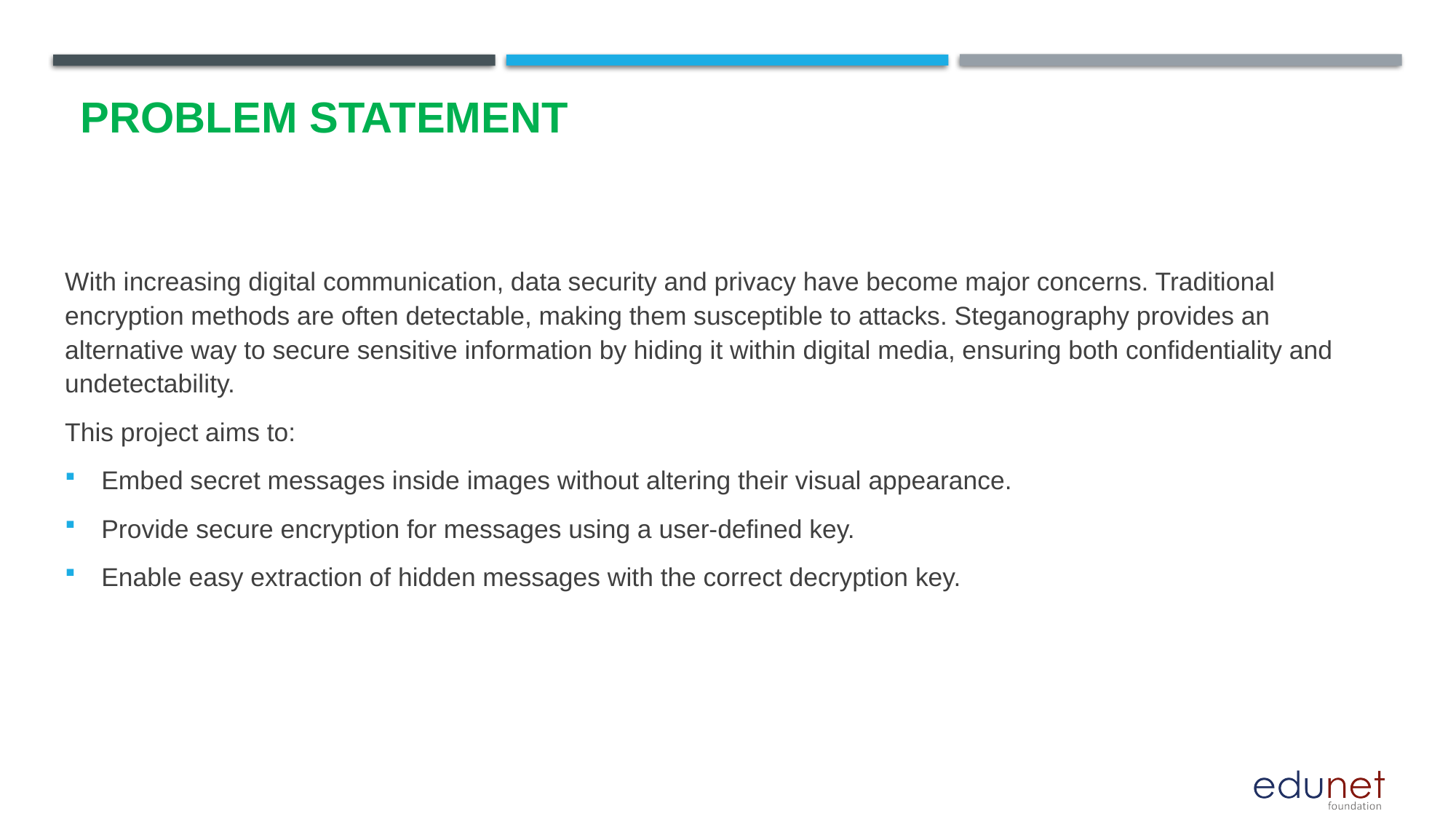

# Problem Statement
With increasing digital communication, data security and privacy have become major concerns. Traditional encryption methods are often detectable, making them susceptible to attacks. Steganography provides an alternative way to secure sensitive information by hiding it within digital media, ensuring both confidentiality and undetectability.
This project aims to:
Embed secret messages inside images without altering their visual appearance.
Provide secure encryption for messages using a user-defined key.
Enable easy extraction of hidden messages with the correct decryption key.